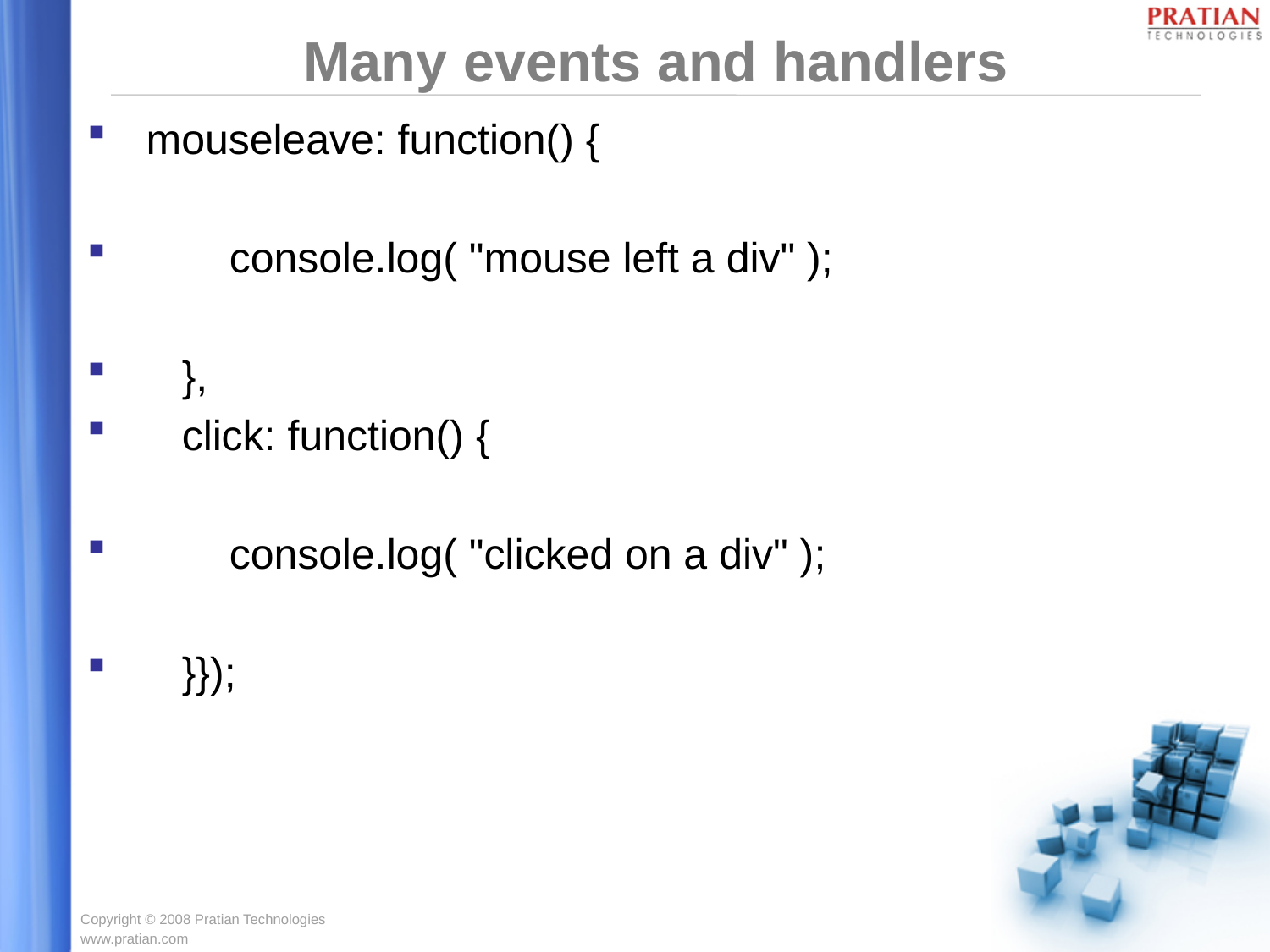

# Many events and handlers
 mouseleave: function() {

        console.log( "mouse left a div" );

    },
    click: function() {

        console.log( "clicked on a div" );

    }});